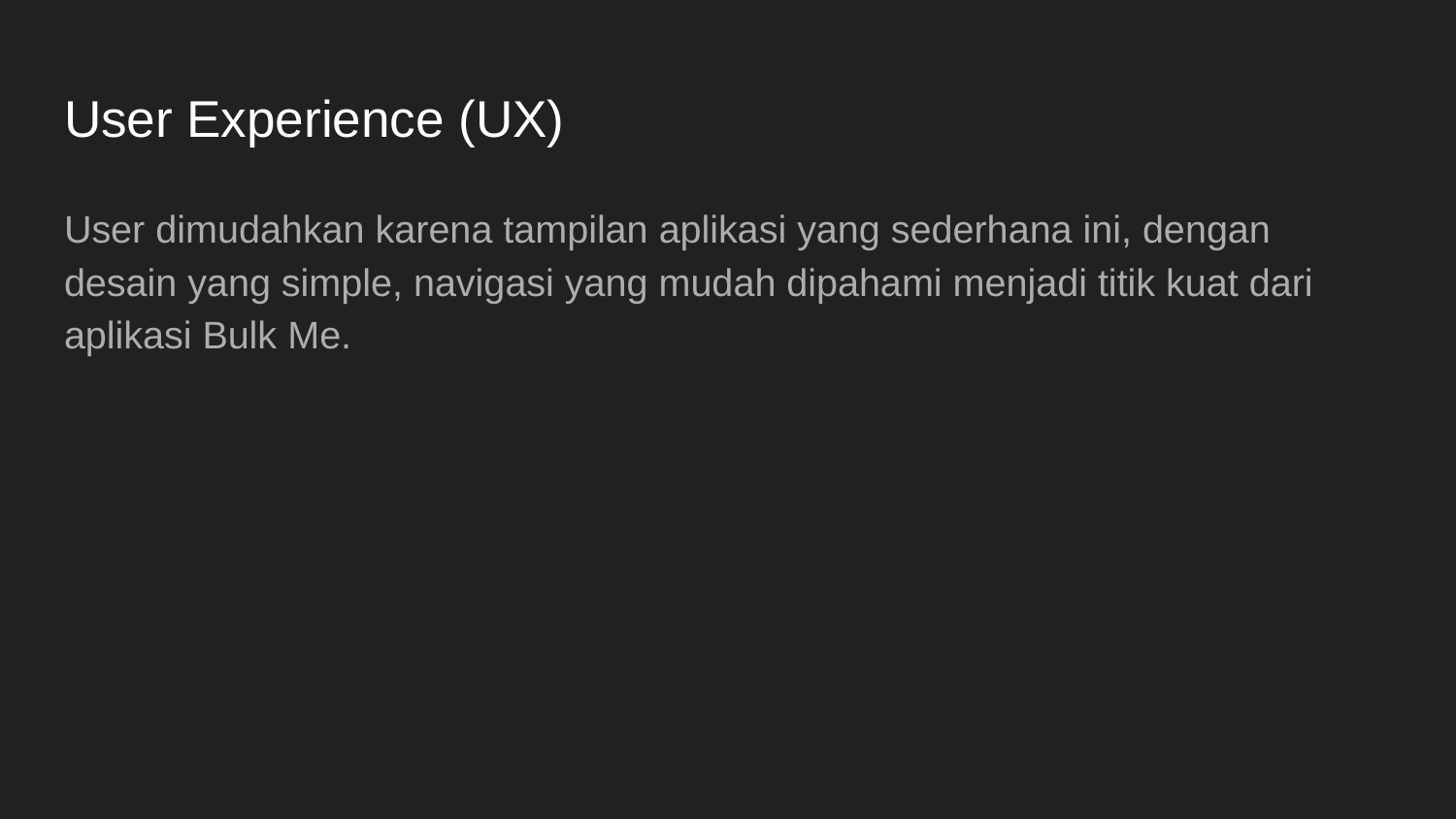

# User Experience (UX)
User dimudahkan karena tampilan aplikasi yang sederhana ini, dengan desain yang simple, navigasi yang mudah dipahami menjadi titik kuat dari aplikasi Bulk Me.